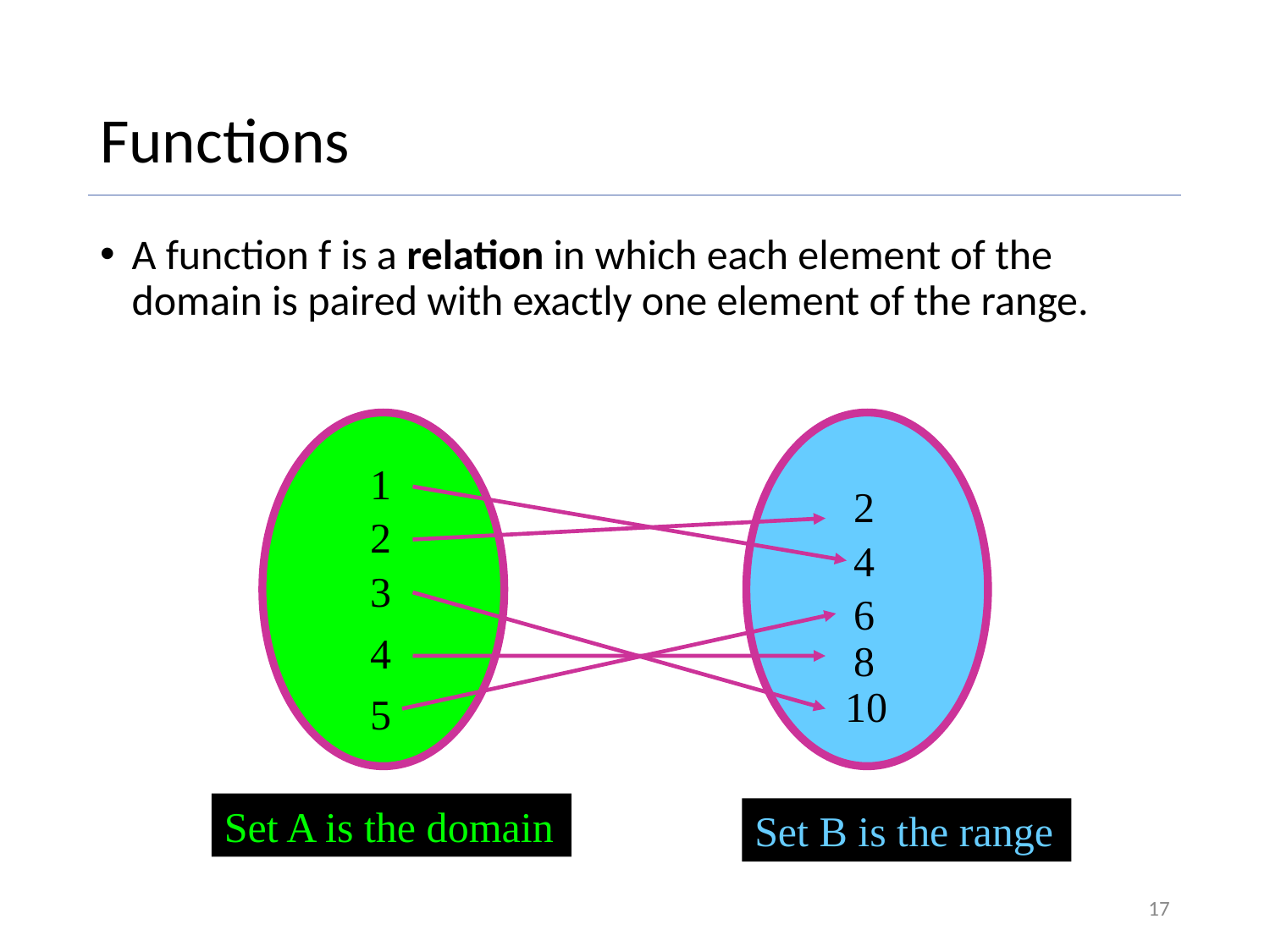

# Functions
A function f is a relation in which each element of the domain is paired with exactly one element of the range.

1
2
3
4
5
Set A is the domain

2
4
6
8
10
Set B is the range

17